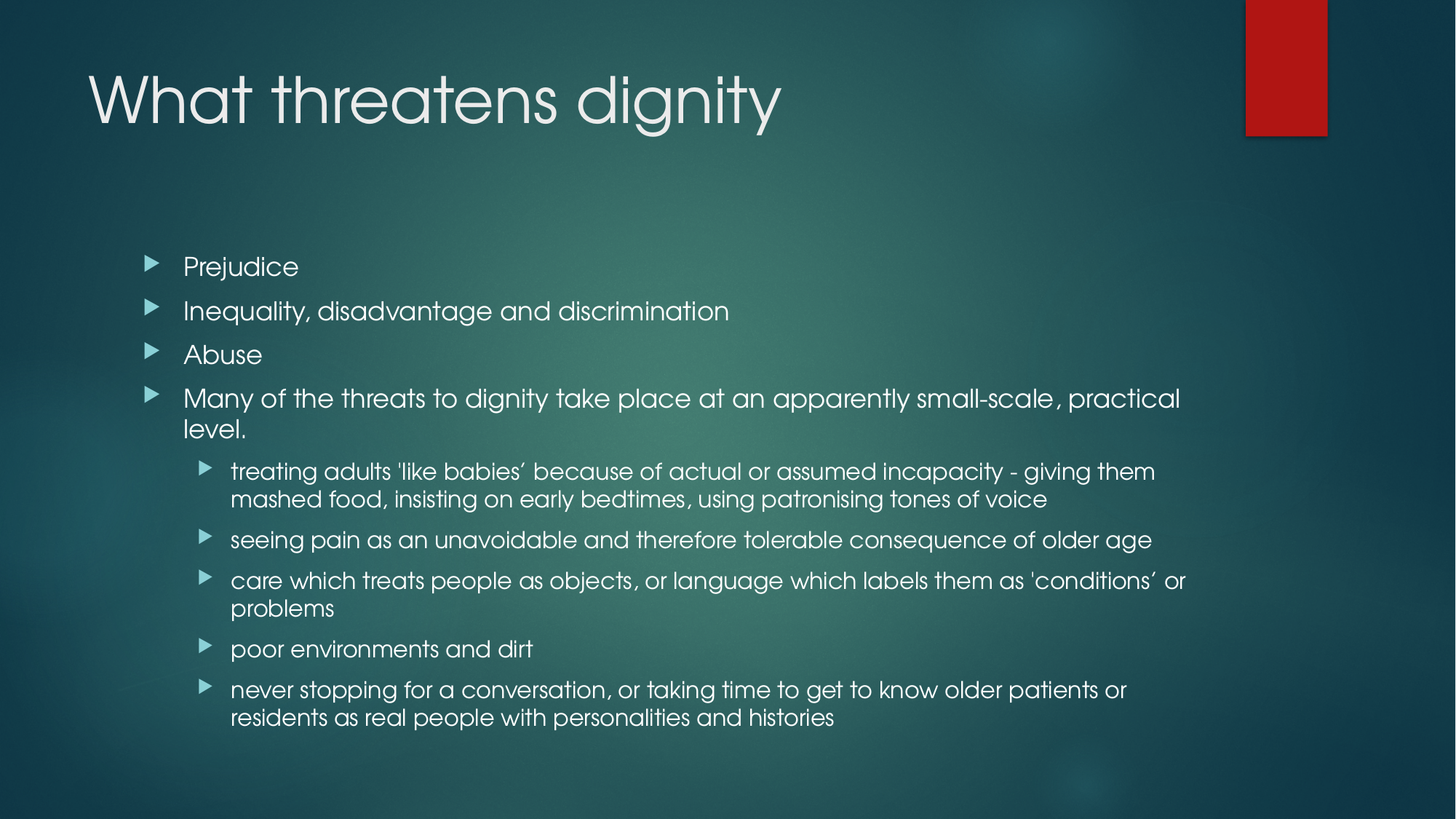

# What threatens dignity
Prejudice
Inequality, disadvantage and discrimination
Abuse
Many of the threats to dignity take place at an apparently small-scale, practical level.
treating adults 'like babies’ because of actual or assumed incapacity - giving them mashed food, insisting on early bedtimes, using patronising tones of voice
seeing pain as an unavoidable and therefore tolerable consequence of older age
care which treats people as objects, or language which labels them as 'conditions’ or problems
poor environments and dirt
never stopping for a conversation, or taking time to get to know older patients or residents as real people with personalities and histories